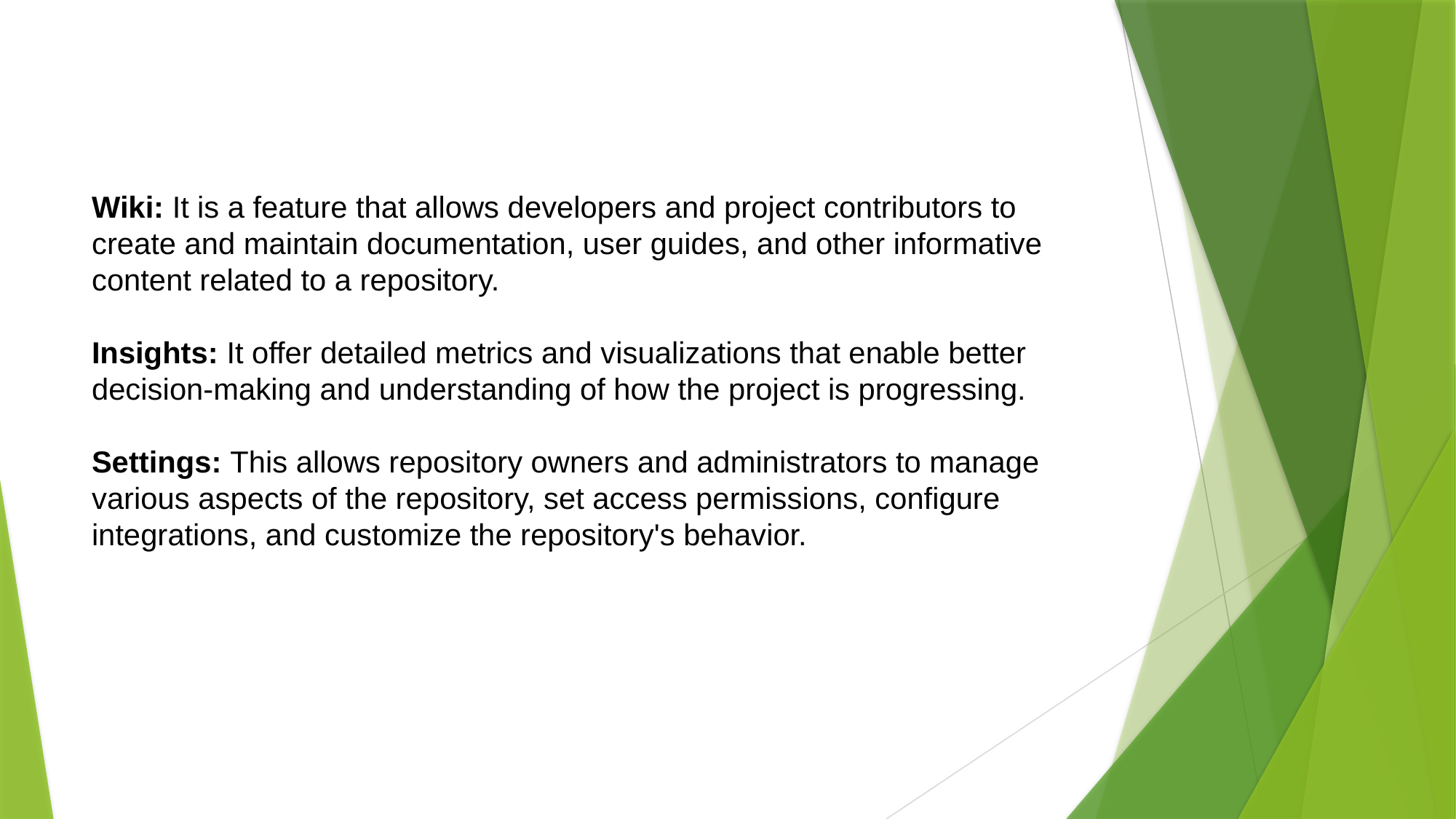

# Wiki: It is a feature that allows developers and project contributors to create and maintain documentation, user guides, and other informative content related to a repository. Insights: It offer detailed metrics and visualizations that enable better decision-making and understanding of how the project is progressing. Settings: This allows repository owners and administrators to manage various aspects of the repository, set access permissions, configure integrations, and customize the repository's behavior.